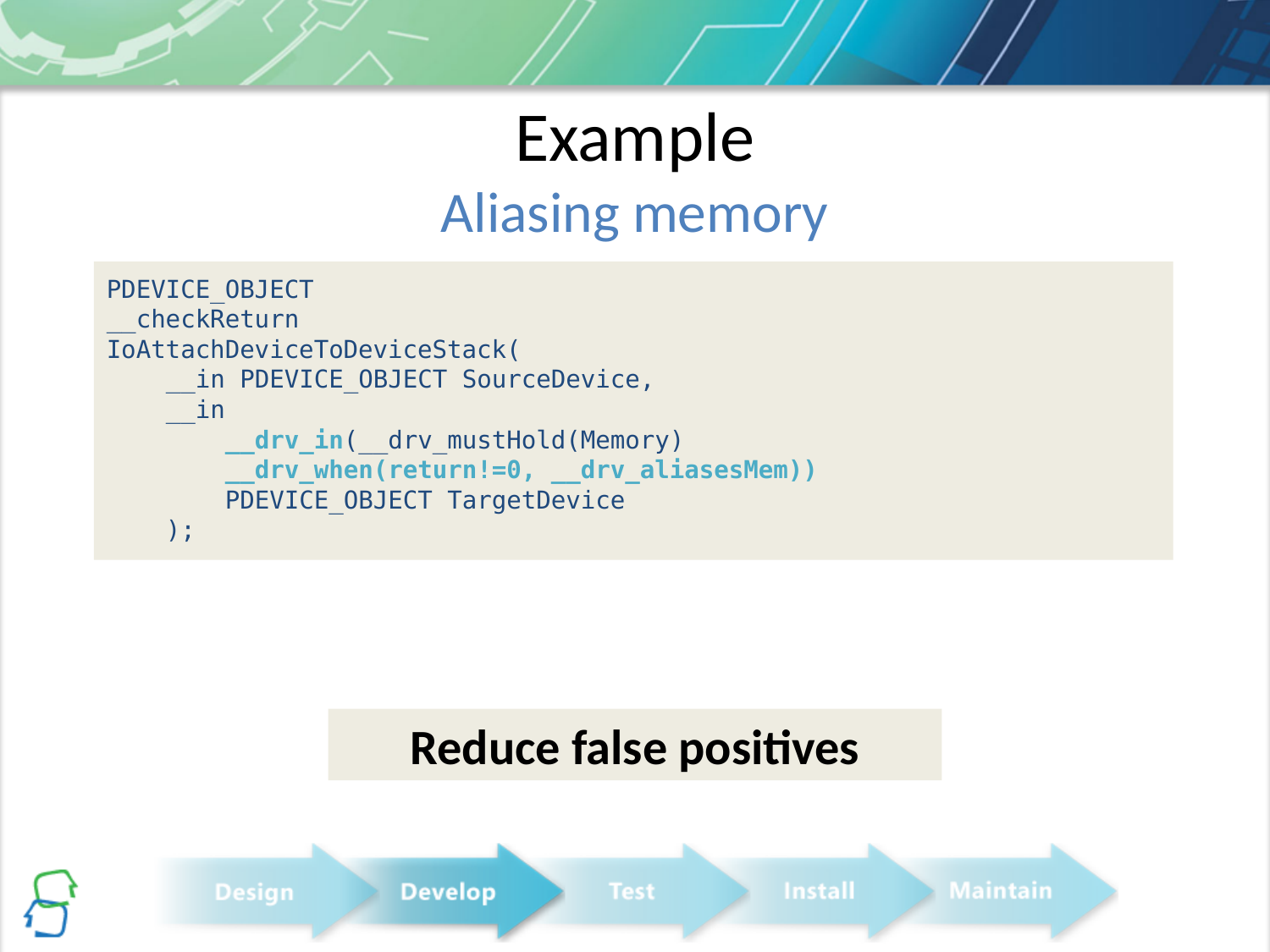

# Example Aliasing memory
PDEVICE_OBJECT
__checkReturn
IoAttachDeviceToDeviceStack(
    __in PDEVICE_OBJECT SourceDevice,
    __in
        __drv_in(__drv_mustHold(Memory)
        __drv_when(return!=0, __drv_aliasesMem))
        PDEVICE_OBJECT TargetDevice
    );
Reduce false positives